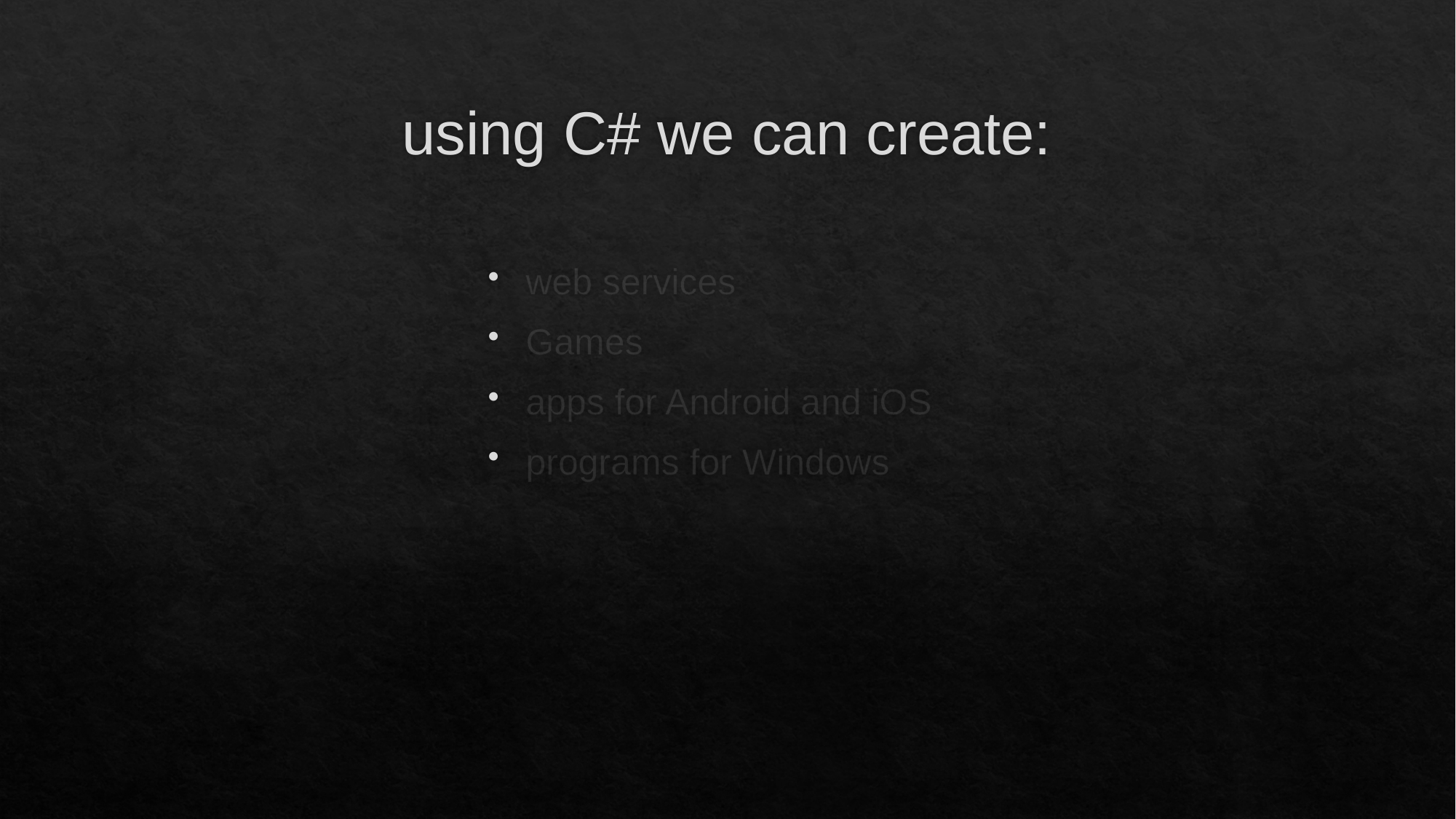

# using C# we can create:
web services
Games
apps for Android and iOS
programs for Windows